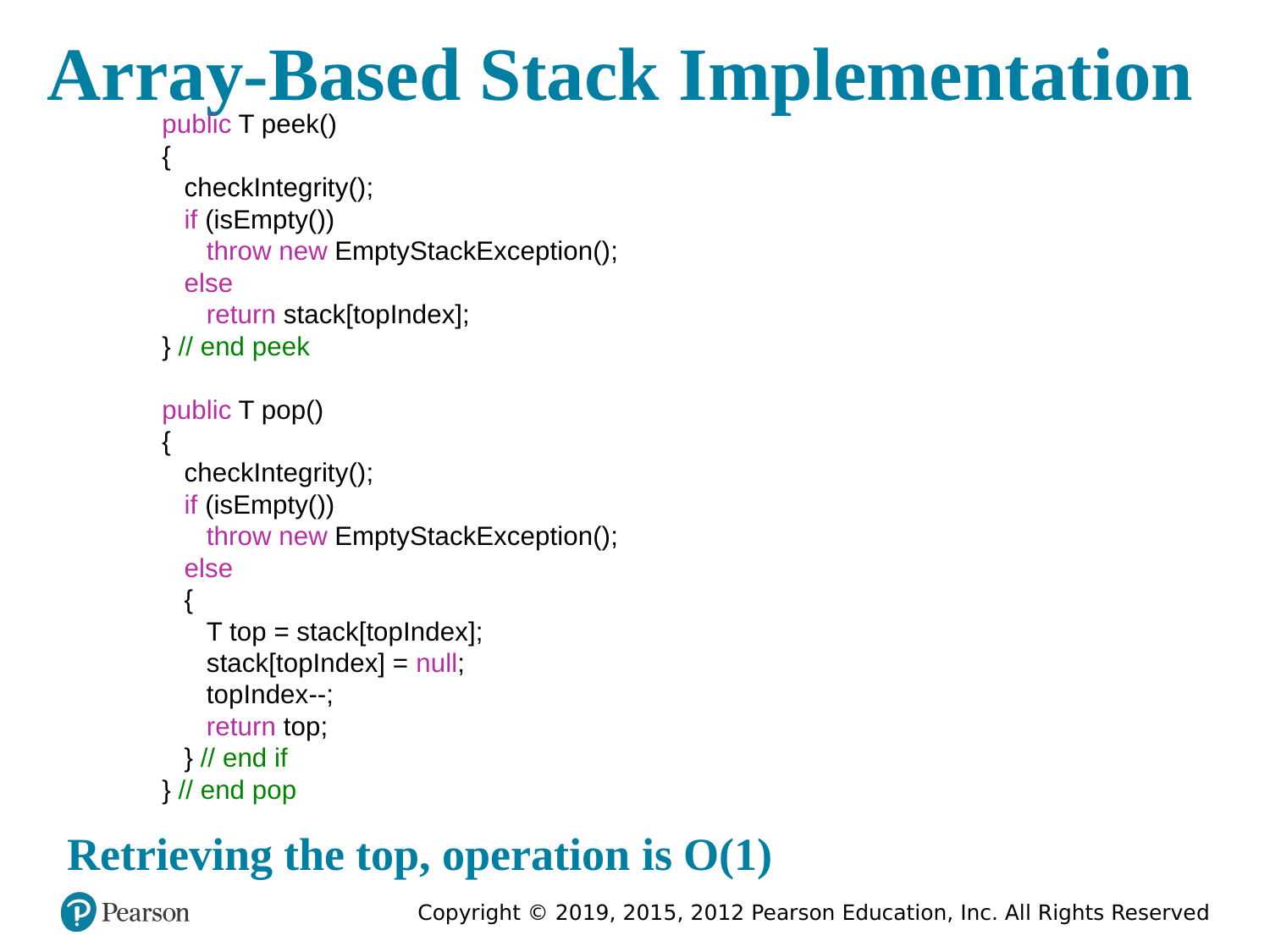

# Array-Based Stack Implementation
public T peek()
{
   checkIntegrity();
   if (isEmpty())
      throw new EmptyStackException();
   else
      return stack[topIndex];
} // end peek

public T pop()
{
   checkIntegrity();
   if (isEmpty())
      throw new EmptyStackException();
   else
   {
      T top = stack[topIndex];
      stack[topIndex] = null;
      topIndex--;
      return top;
   } // end if
} // end pop
Retrieving the top, operation is O(1)